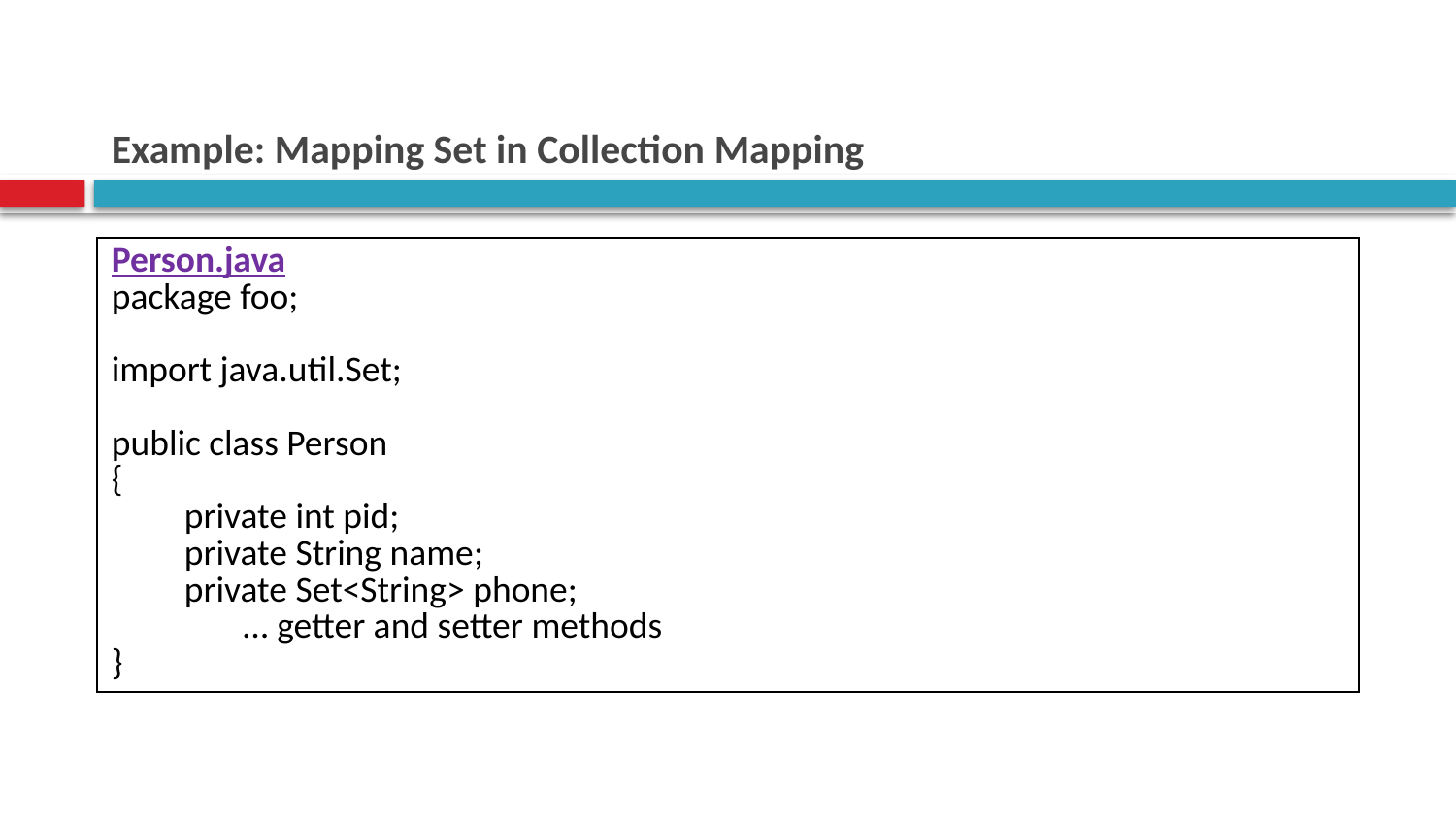

# Example: Mapping Set in Collection Mapping
| Person.java package foo; import java.util.Set; public class Person { private int pid; private String name; private Set<String> phone; … getter and setter methods } |
| --- |